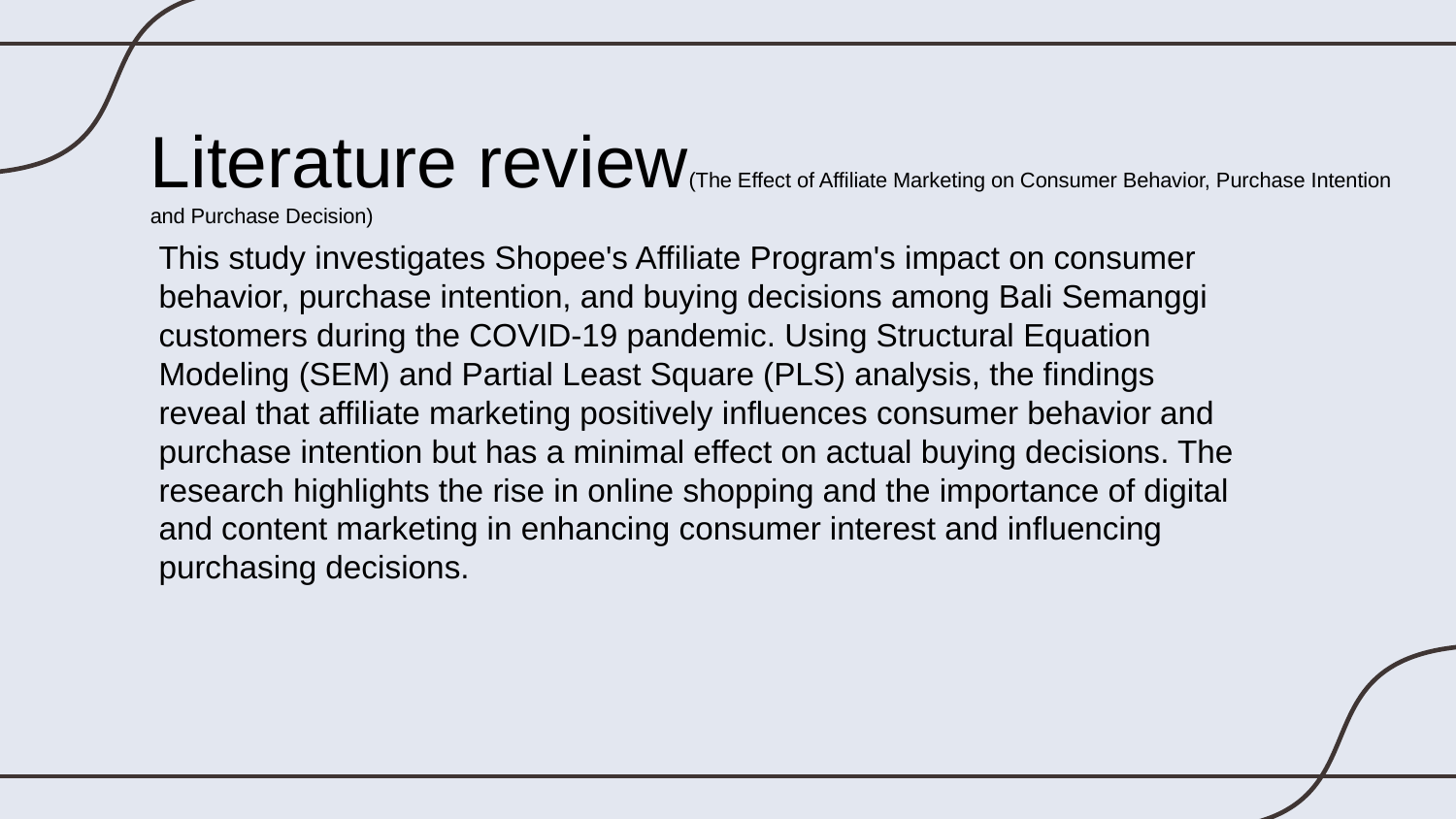

Literature review(The Effect of Affiliate Marketing on Consumer Behavior, Purchase Intention and Purchase Decision)
# This study investigates Shopee's Affiliate Program's impact on consumer behavior, purchase intention, and buying decisions among Bali Semanggi customers during the COVID-19 pandemic. Using Structural Equation Modeling (SEM) and Partial Least Square (PLS) analysis, the findings reveal that affiliate marketing positively influences consumer behavior and purchase intention but has a minimal effect on actual buying decisions. The research highlights the rise in online shopping and the importance of digital and content marketing in enhancing consumer interest and influencing purchasing decisions.